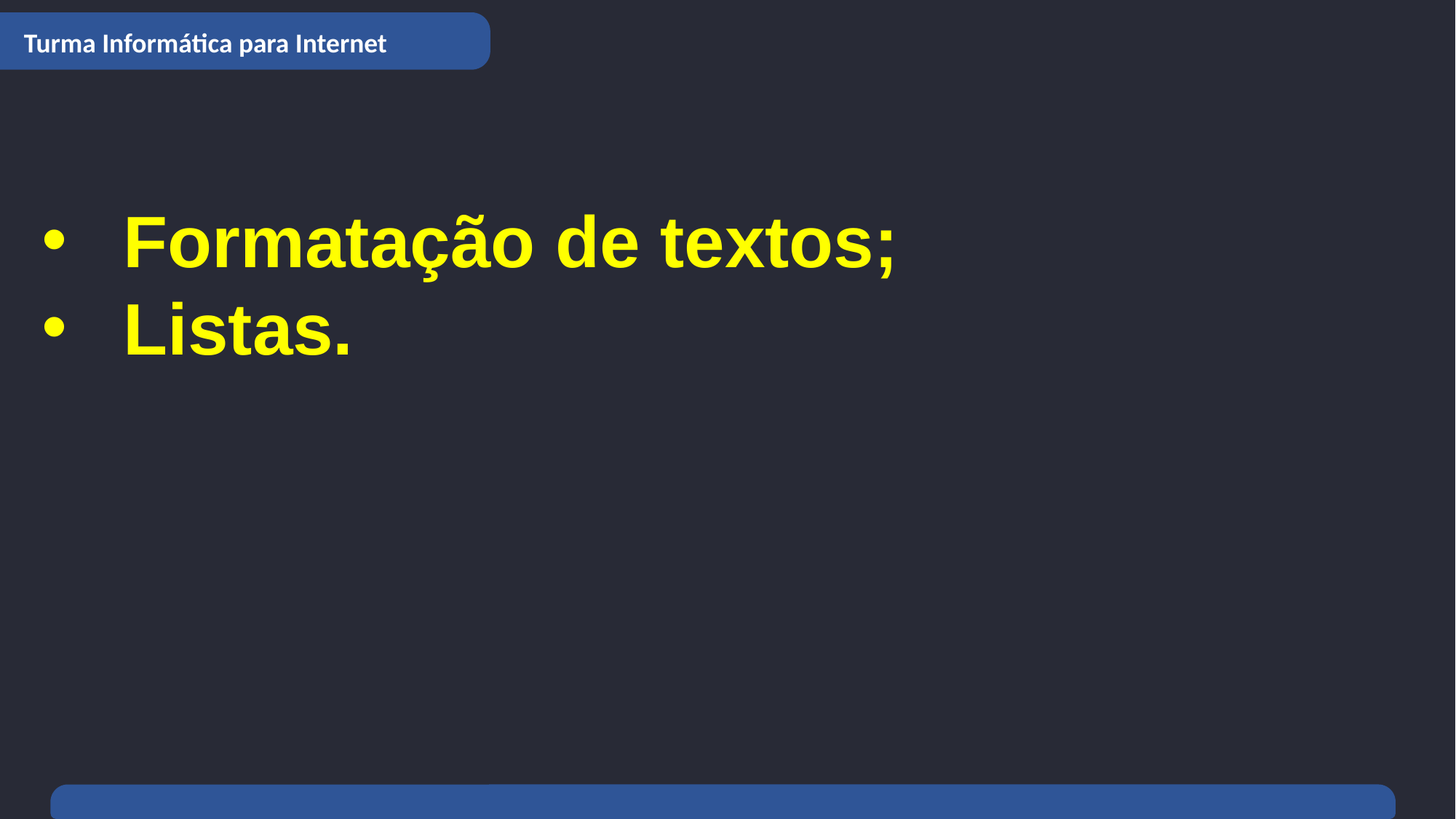

Turma Informática para Internet
Formatação de textos;
Listas.